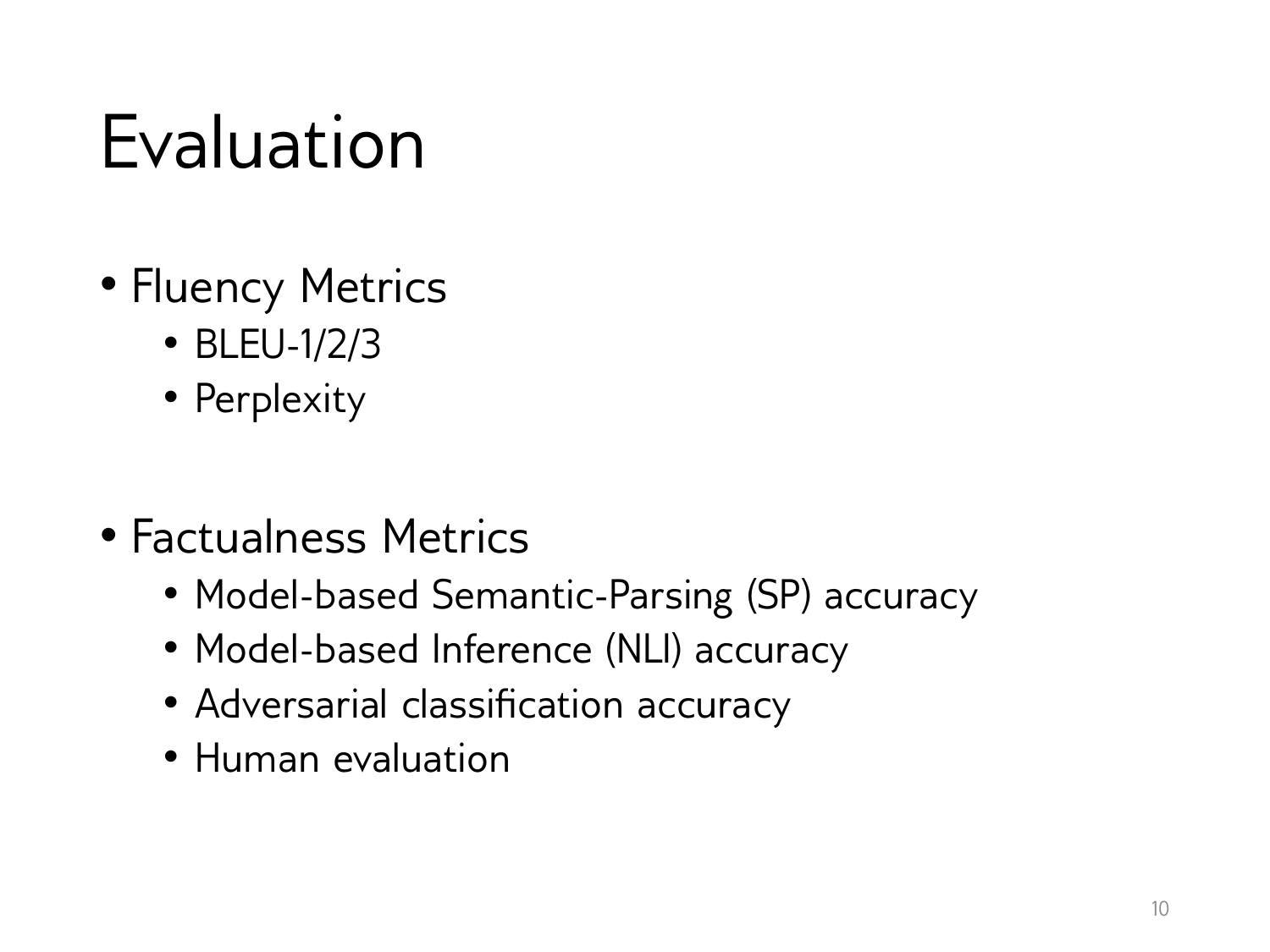

# Evaluation
Fluency Metrics
BLEU-1/2/3
Perplexity

Factualness Metrics
Model-based Semantic-Parsing (SP) accuracy
Model-based Inference (NLI) accuracy
Adversarial classification accuracy
Human evaluation
10